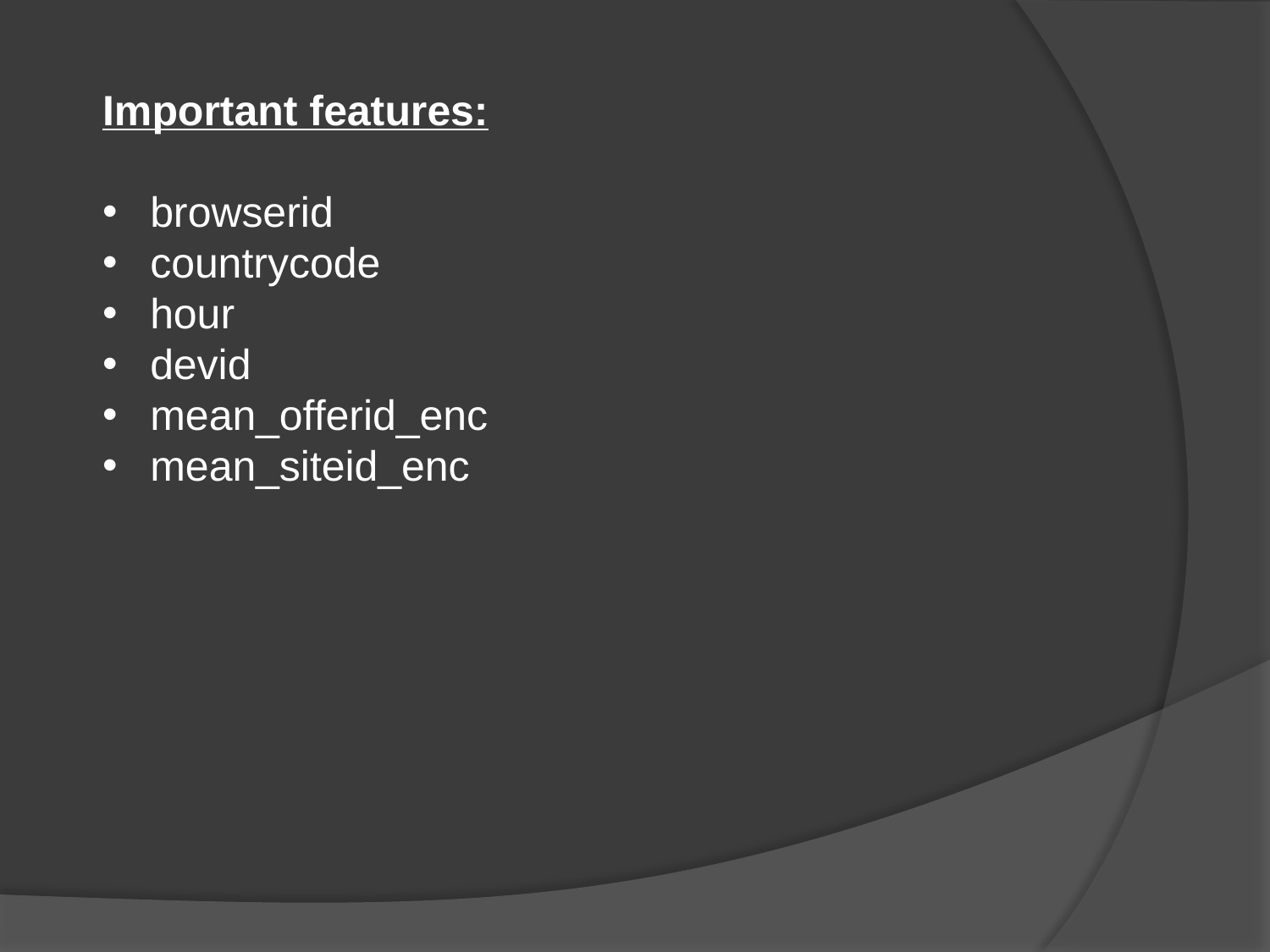

Important features:

browserid
countrycode
hour
devid
mean_offerid_enc
mean_siteid_enc